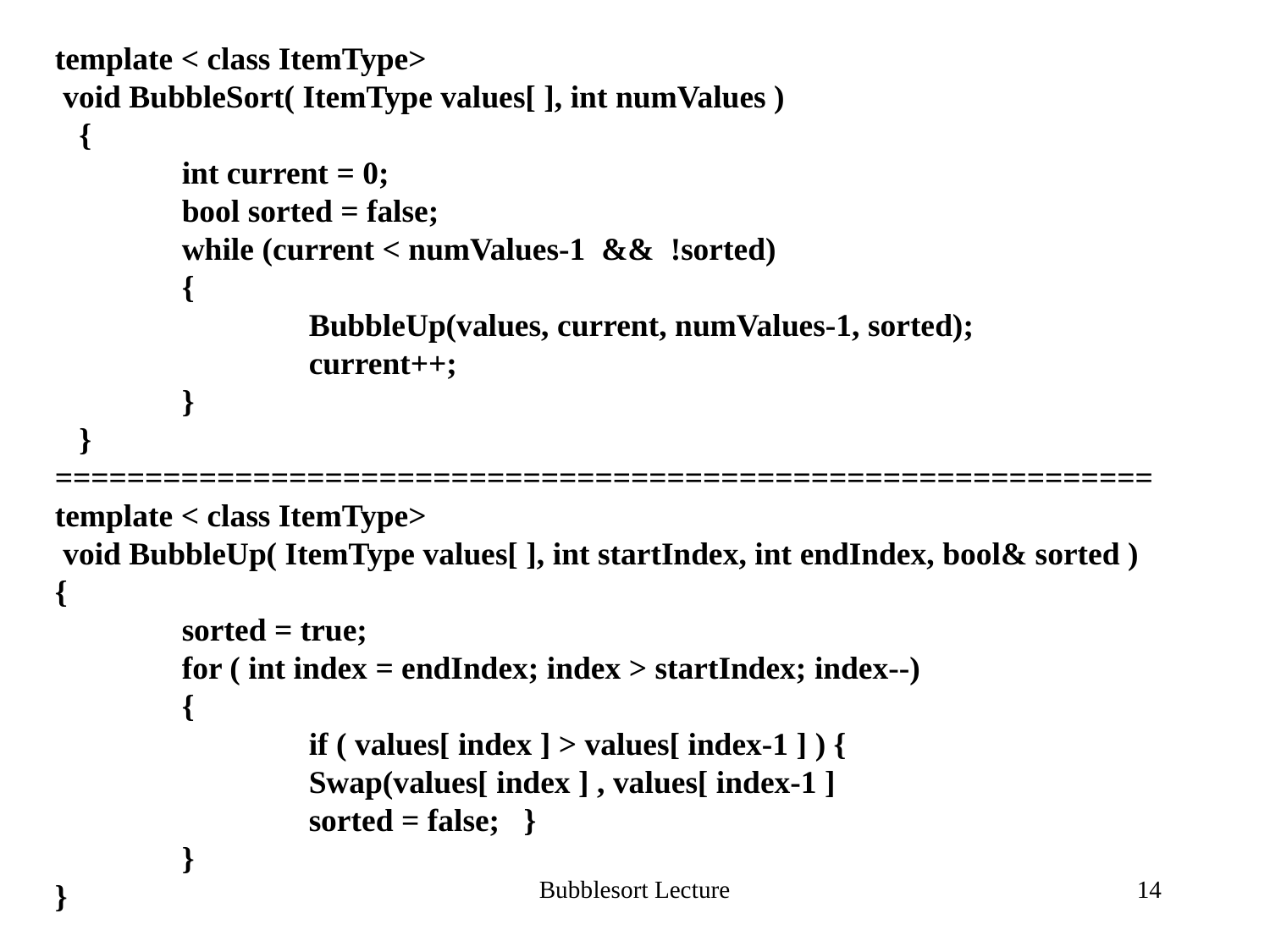

template < class ItemType>
 void BubbleSort( ItemType values[ ], int numValues )
   {
	int current = 0;
	bool sorted = false;
	while (current < numValues-1  &&  !sorted)
	{
		BubbleUp(values, current, numValues-1, sorted);
		current++;
	}
   }
=============================================================
template < class ItemType>
 void BubbleUp( ItemType values[ ], int startIndex, int endIndex, bool& sorted )
{
	sorted = true;
	for ( int index = endIndex; index > startIndex; index--)
	{
		if ( values[ index ] > values[ index-1 ] ) {
               		Swap(values[ index ] , values[ index-1 ]
		sorted = false;   }
	}
}
Bubblesort Lecture
14